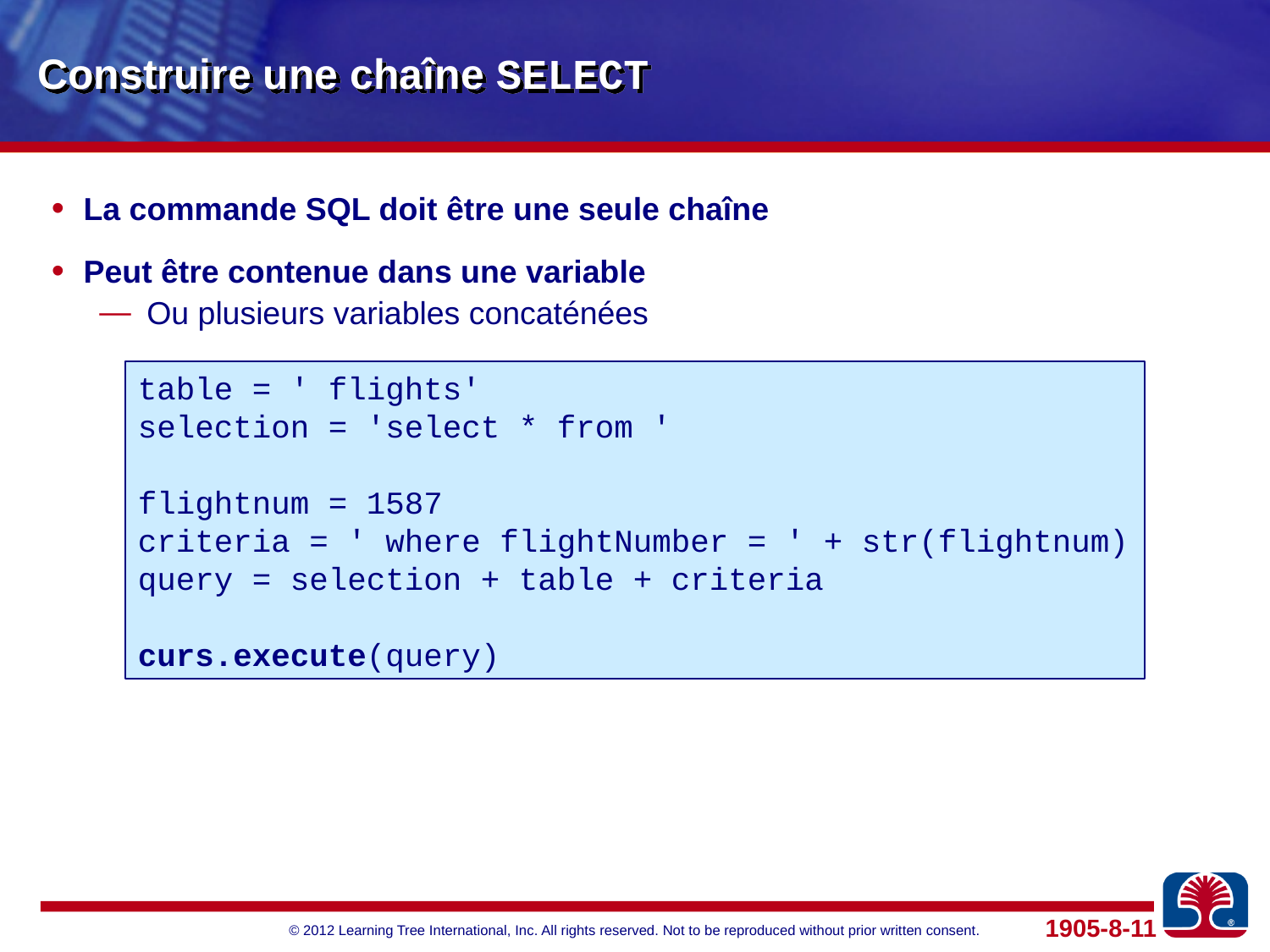

# Construire une chaîne SELECT
La commande SQL doit être une seule chaîne
Peut être contenue dans une variable
Ou plusieurs variables concaténées
table = ' flights'
selection = 'select * from '

flightnum = 1587
criteria = ' where flightNumber = ' + str(flightnum)
query = selection + table + criteria

curs.execute(query)